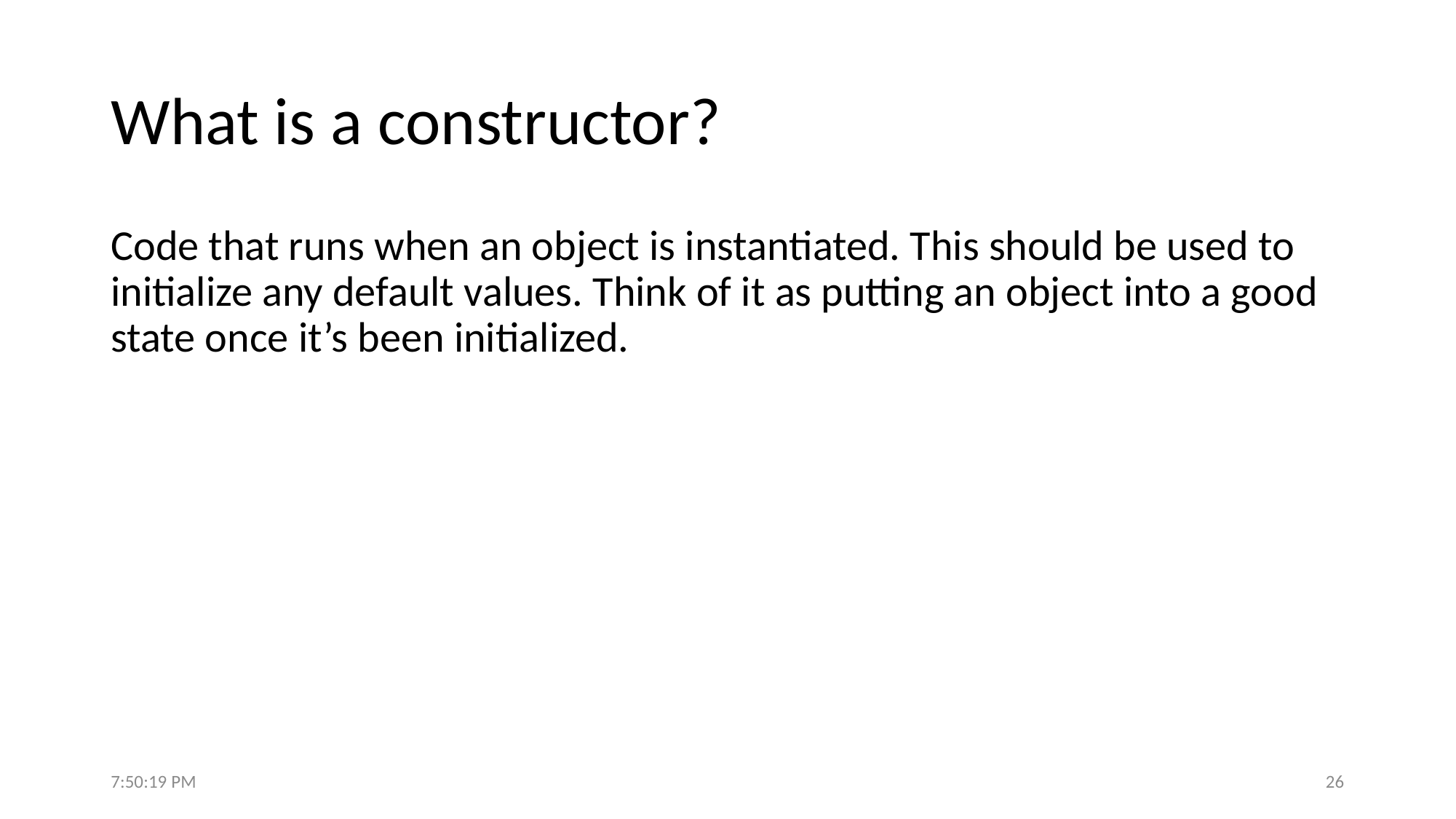

# What is a constructor?
Code that runs when an object is instantiated. This should be used to initialize any default values. Think of it as putting an object into a good state once it’s been initialized.
7:50:19 PM
26